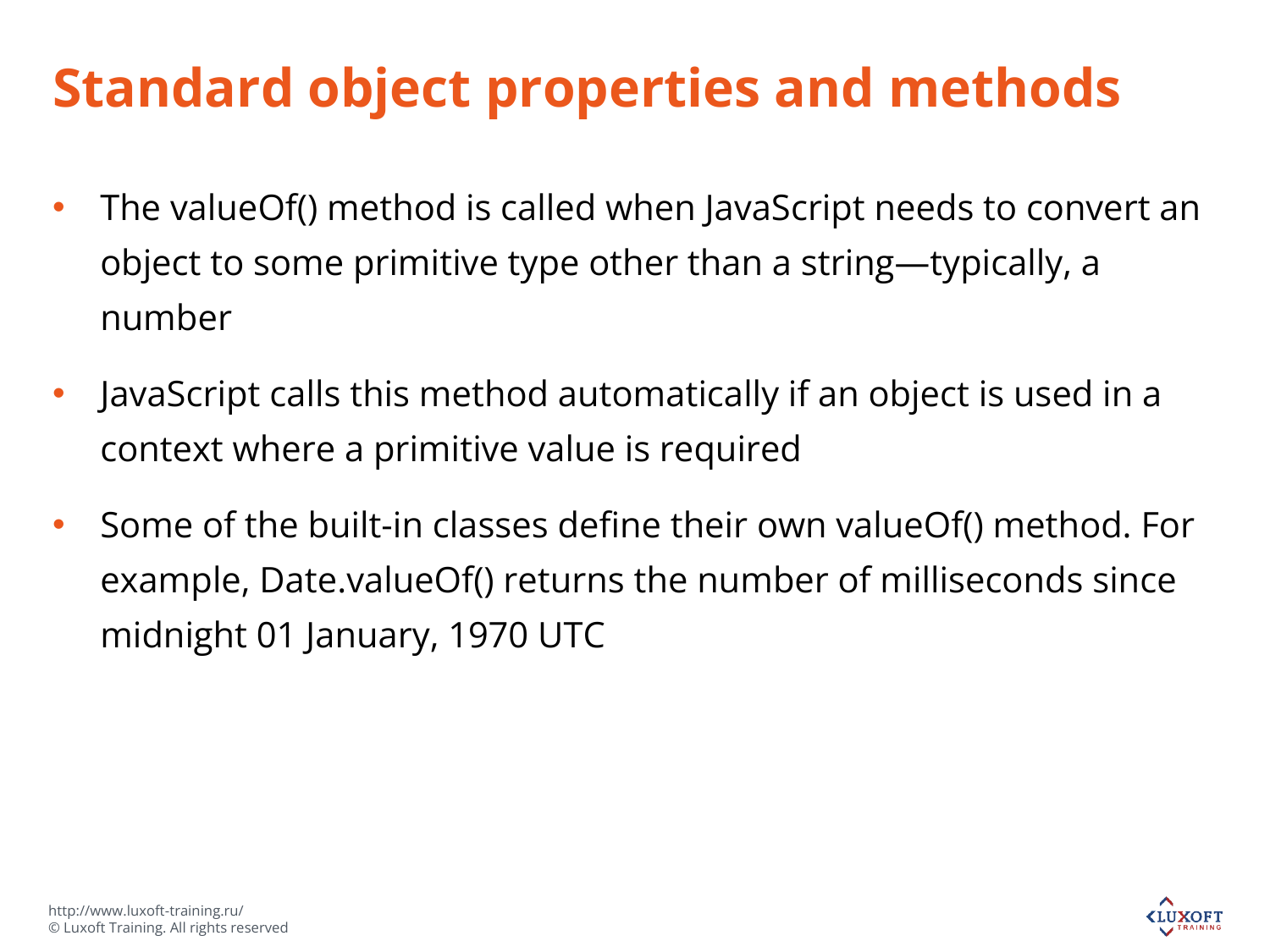

# Standard object properties and methods
The valueOf() method is called when JavaScript needs to convert an object to some primitive type other than a string—typically, a number
JavaScript calls this method automatically if an object is used in a context where a primitive value is required
Some of the built-in classes define their own valueOf() method. For example, Date.valueOf() returns the number of milliseconds since midnight 01 January, 1970 UTC